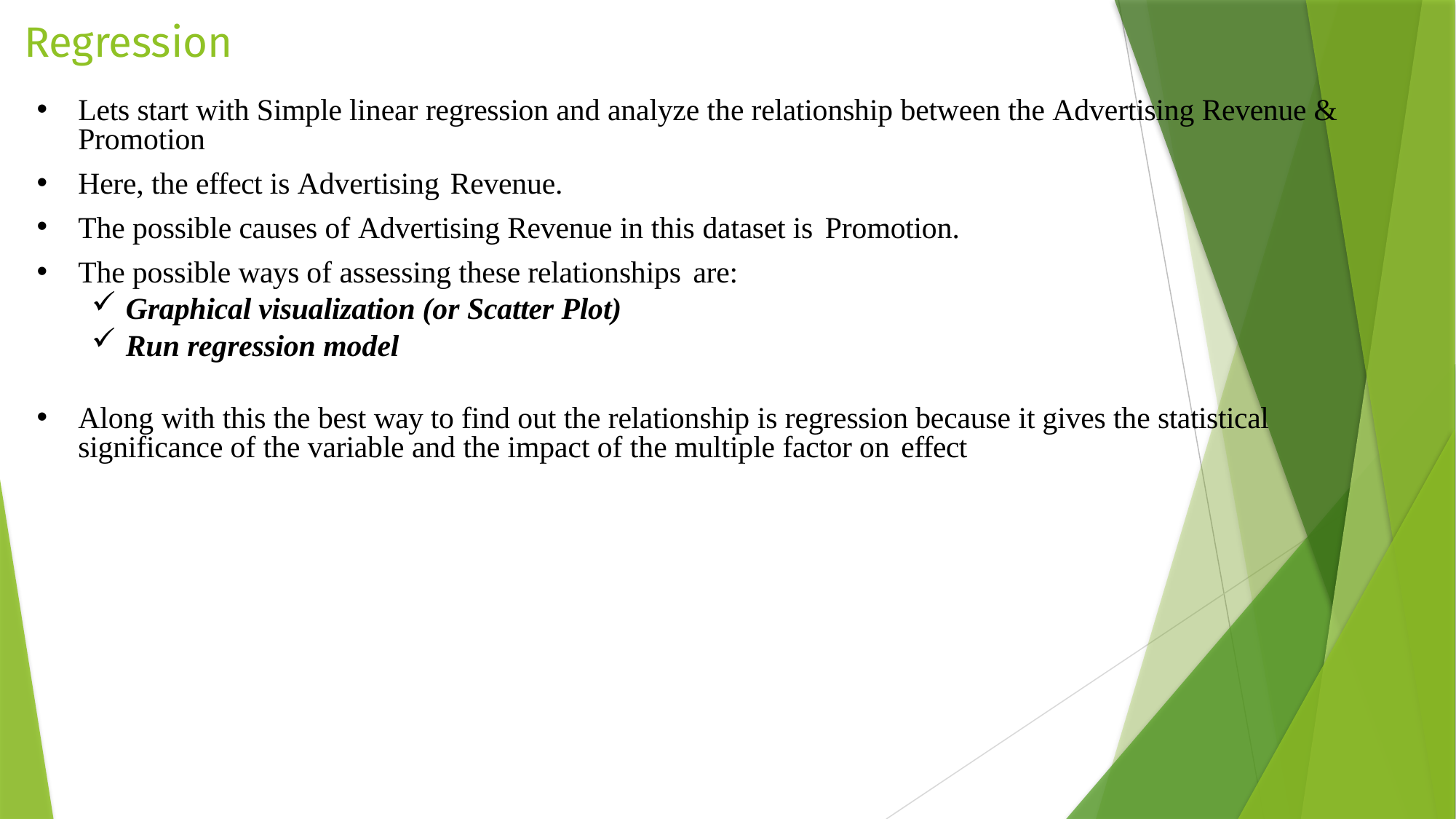

# Regression
Lets start with Simple linear regression and analyze the relationship between the Advertising Revenue &  Promotion
Here, the effect is Advertising Revenue.
The possible causes of Advertising Revenue in this dataset is Promotion.
The possible ways of assessing these relationships are:
Graphical visualization (or Scatter Plot)
Run regression model

Along with this the best way to find out the relationship is regression because it gives the statistical  significance of the variable and the impact of the multiple factor on effect